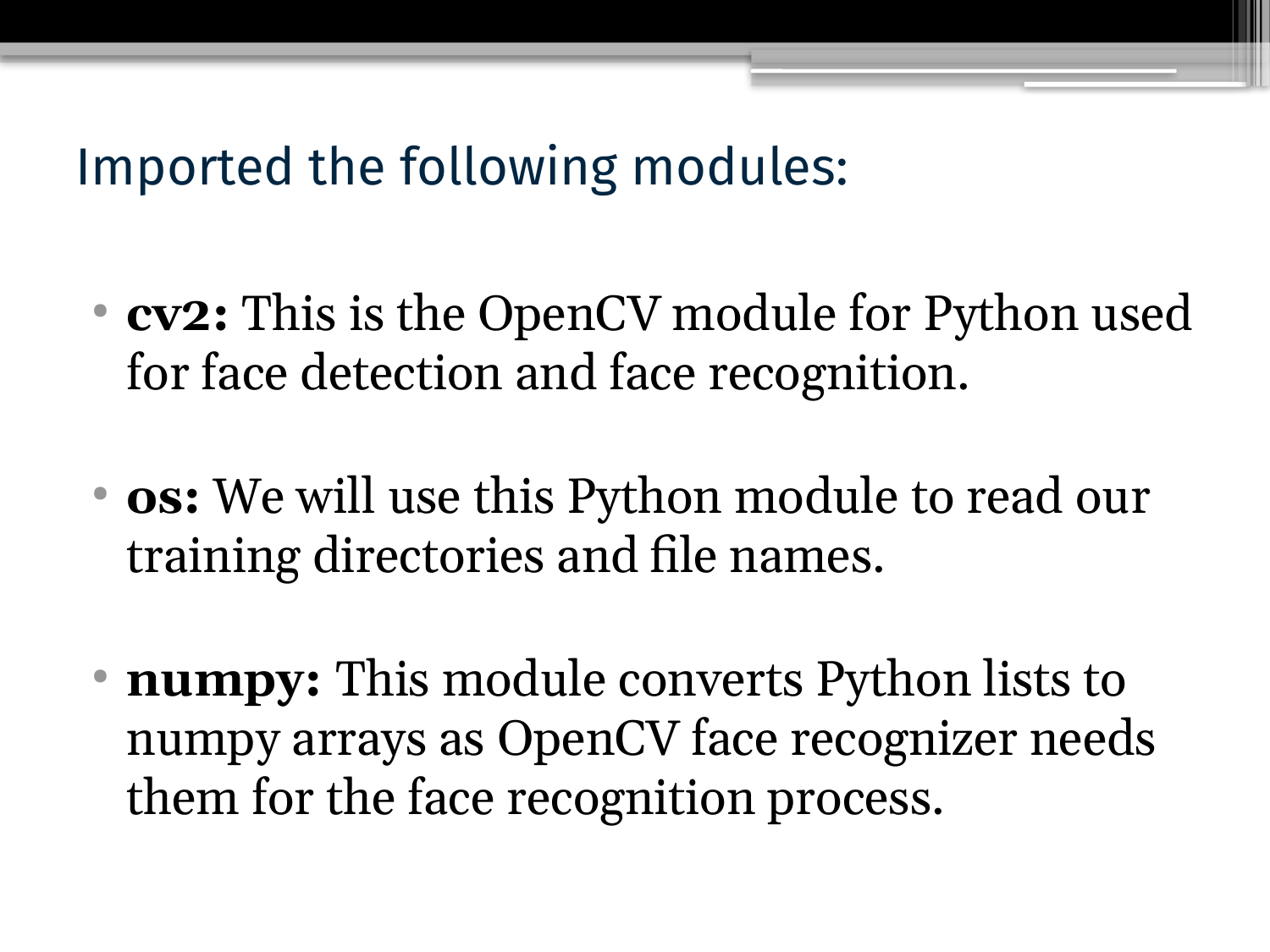

# Imported the following modules:
cv2: This is the OpenCV module for Python used for face detection and face recognition.
os: We will use this Python module to read our training directories and file names.
numpy: This module converts Python lists to numpy arrays as OpenCV face recognizer needs them for the face recognition process.